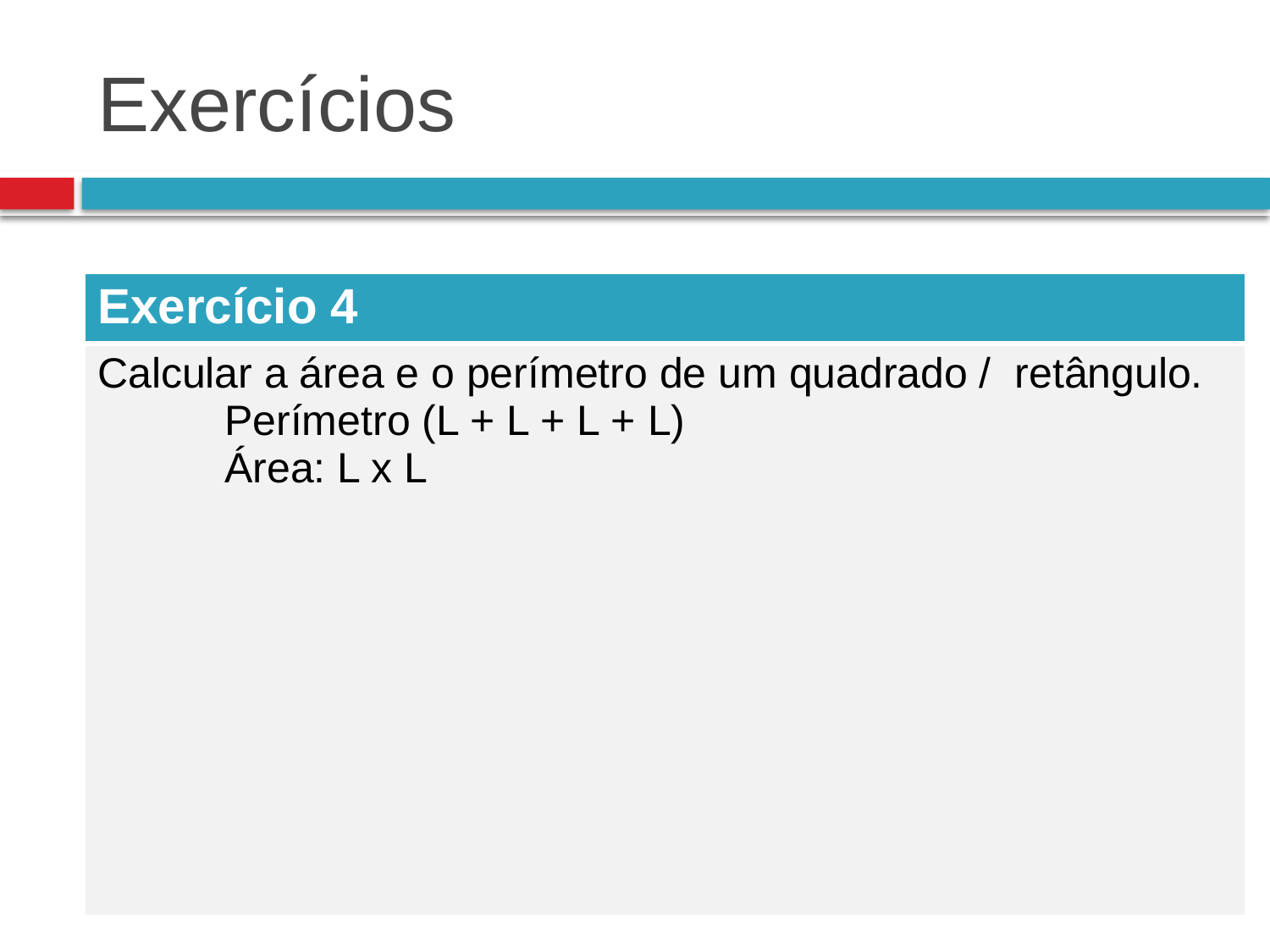

# Exercícios
| Exercício 4 |
| --- |
| Calcular a área e o perímetro de um quadrado / retângulo. Perímetro (L + L + L + L) Área: L x L |